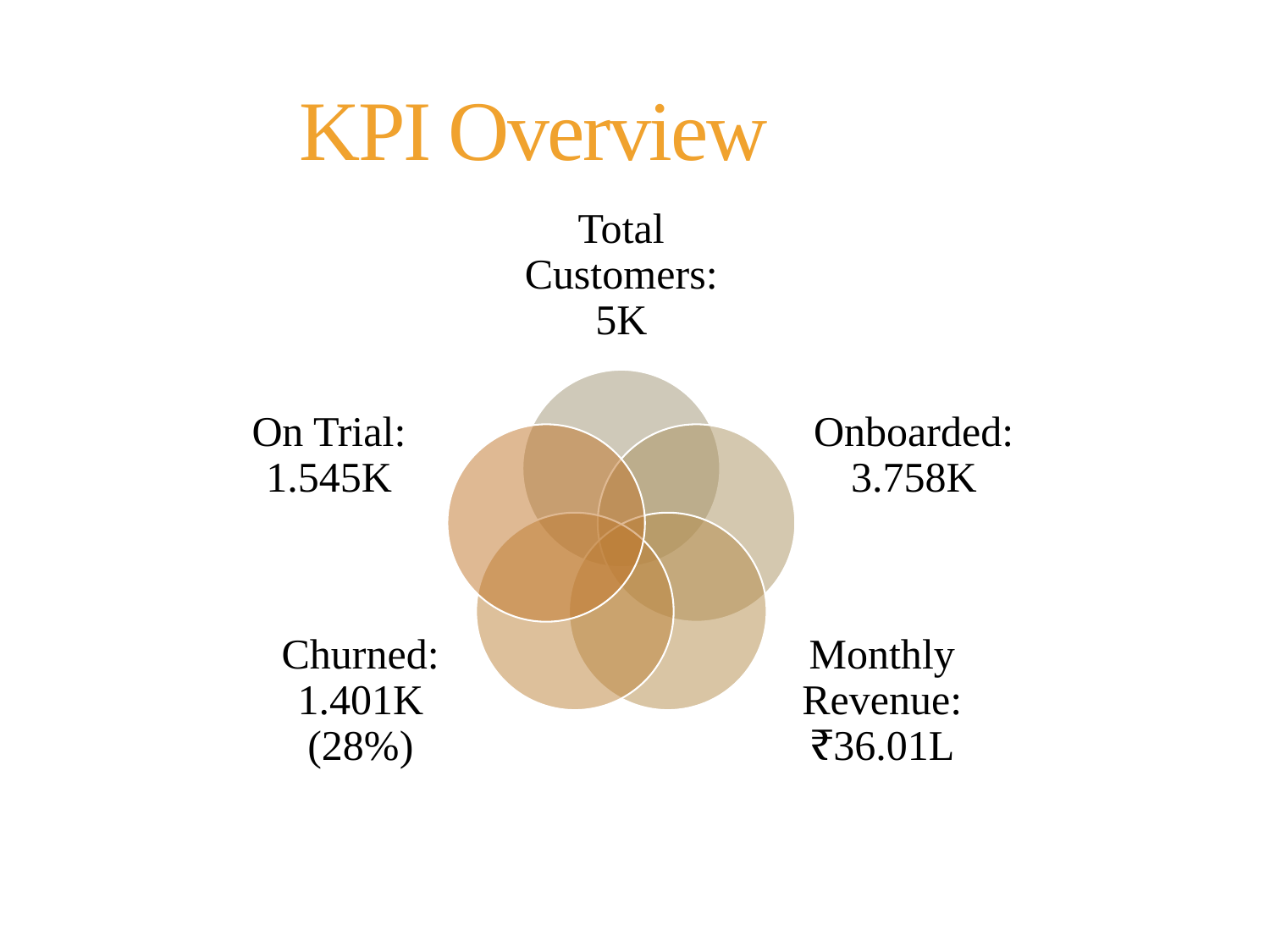

# KPI Overview
Total Customers: 5K
Onboarded: 3.758K
Monthly Revenue: ₹36.01L
Churned: 1.401K (28%)
On Trial: 1.545K